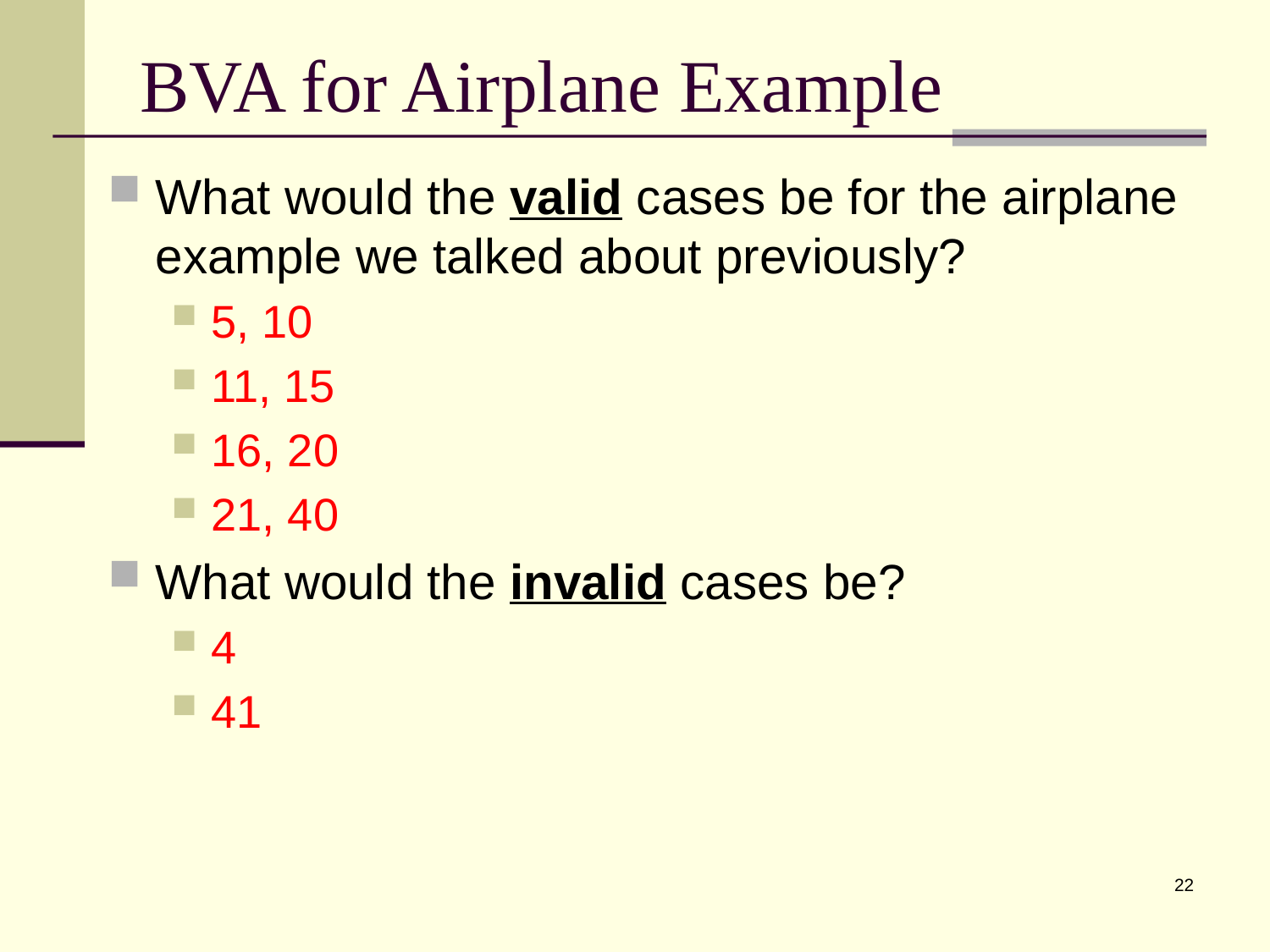

# BVA for Airplane Example
What would the valid cases be for the airplane example we talked about previously?
5, 10
11, 15
16, 20
21, 40
What would the invalid cases be?
4
41
22